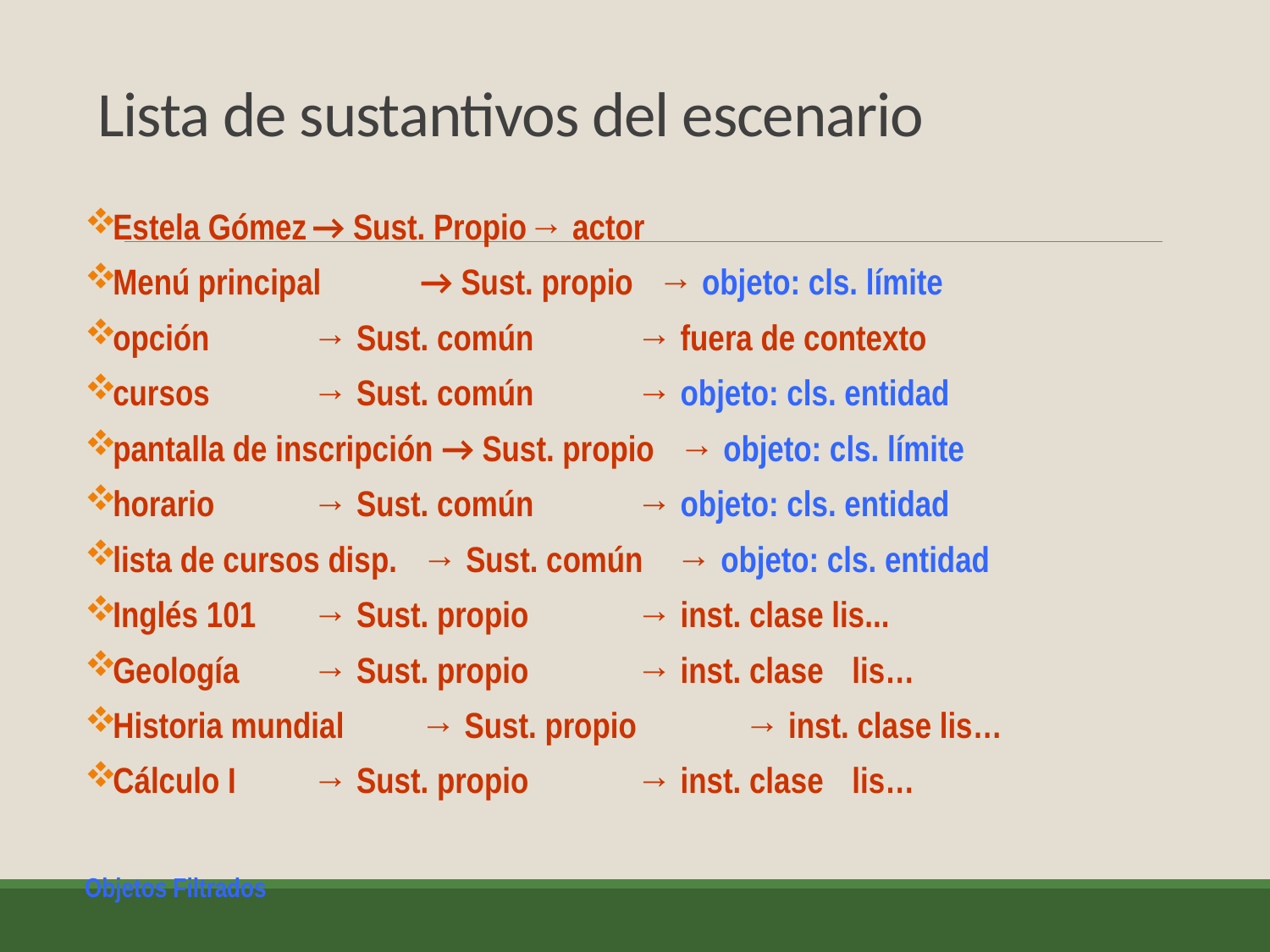

# Lista de sustantivos del escenario
Estela Gómez		→ Sust. Propio	→ actor
Menú principal	→ Sust. propio   → objeto: cls. límite
opción		→ Sust. común 	→ fuera de contexto
cursos		→ Sust. común 	→ objeto: cls. entidad
pantalla de inscripción → Sust. propio   → objeto: cls. límite
horario		→ Sust. común 	→ objeto: cls. entidad
lista de cursos disp.   → Sust. común    → objeto: cls. entidad
Inglés 101		→ Sust. propio	→ inst. clase lis...
Geología 		→ Sust. propio	→ inst. clase	lis…
Historia mundial 	→ Sust. propio	→ inst. clase lis…
Cálculo I 		→ Sust. propio	→ inst. clase	lis…

Objetos Filtrados